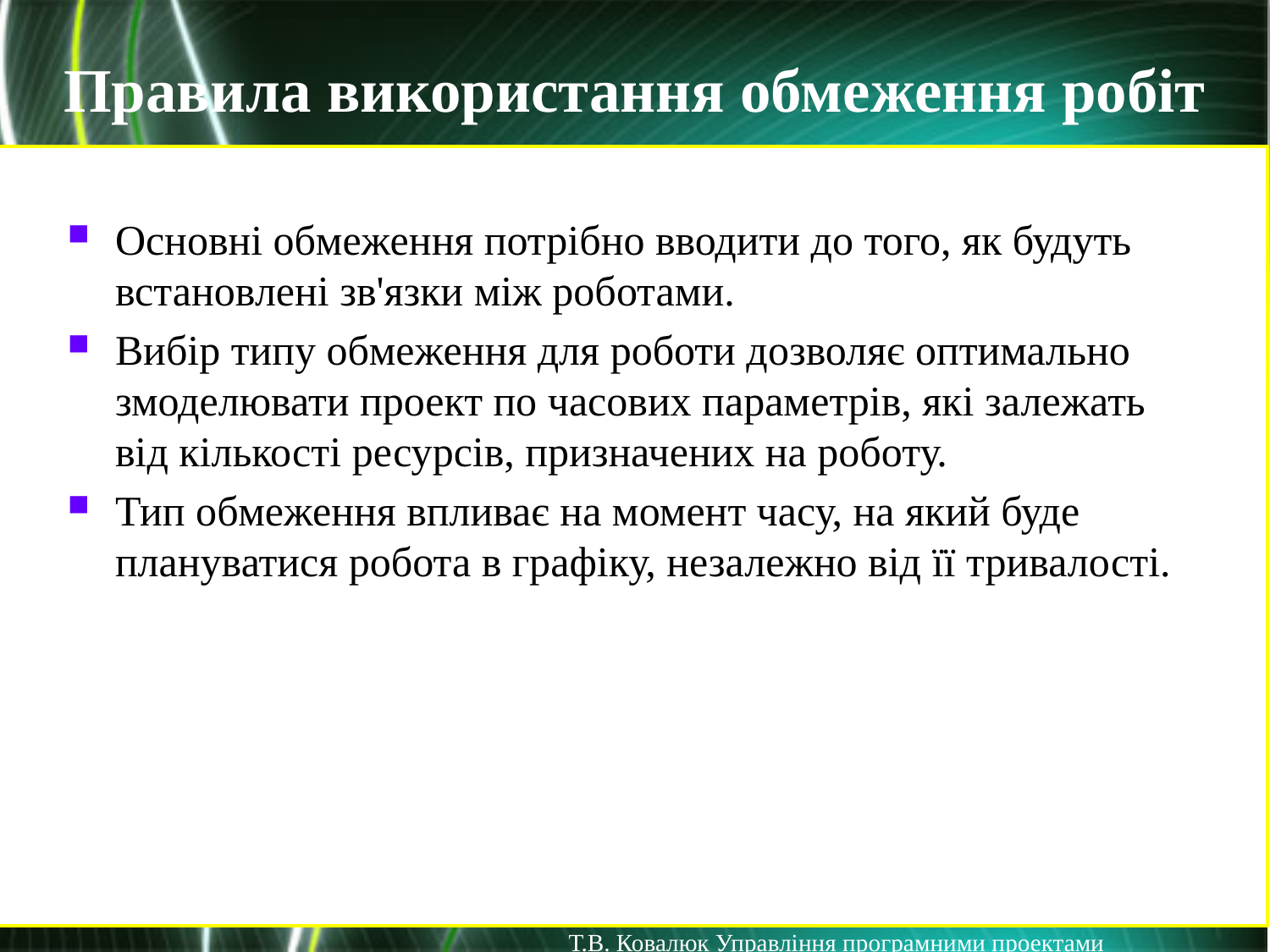

Правила використання обмеження робіт
Основні обмеження потрібно вводити до того, як будуть встановлені зв'язки між роботами.
Вибір типу обмеження для роботи дозволяє оптимально змоделювати проект по часових параметрів, які залежать від кількості ресурсів, призначених на роботу.
Тип обмеження впливає на момент часу, на який буде плануватися робота в графіку, незалежно від її тривалості.